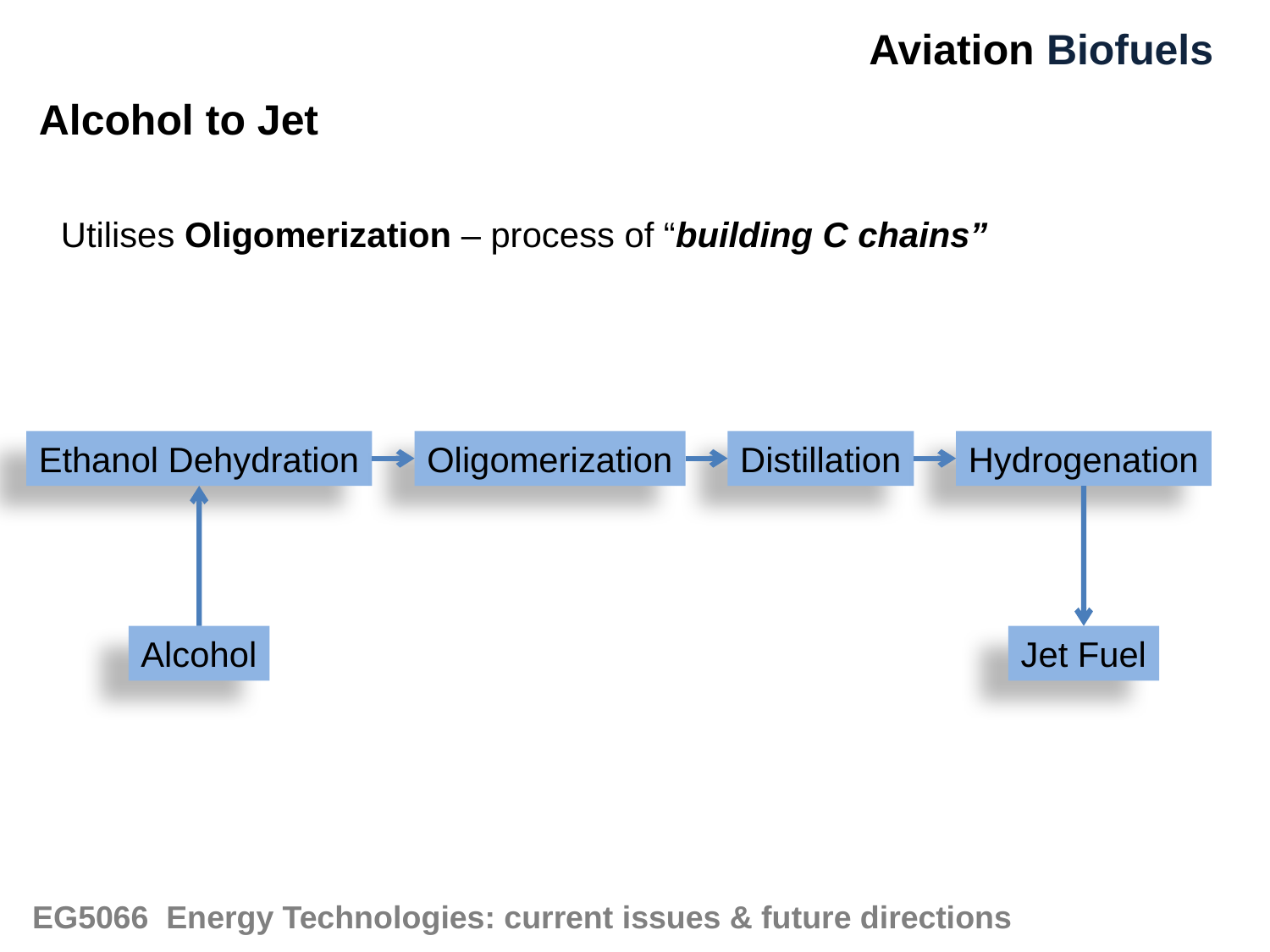

Aviation Biofuels
Alcohol to Jet
Utilises Oligomerization – process of “building C chains”
Ethanol Dehydration
Oligomerization
Distillation
Hydrogenation
Alcohol
Jet Fuel
EG5066  Energy Technologies: current issues & future directions